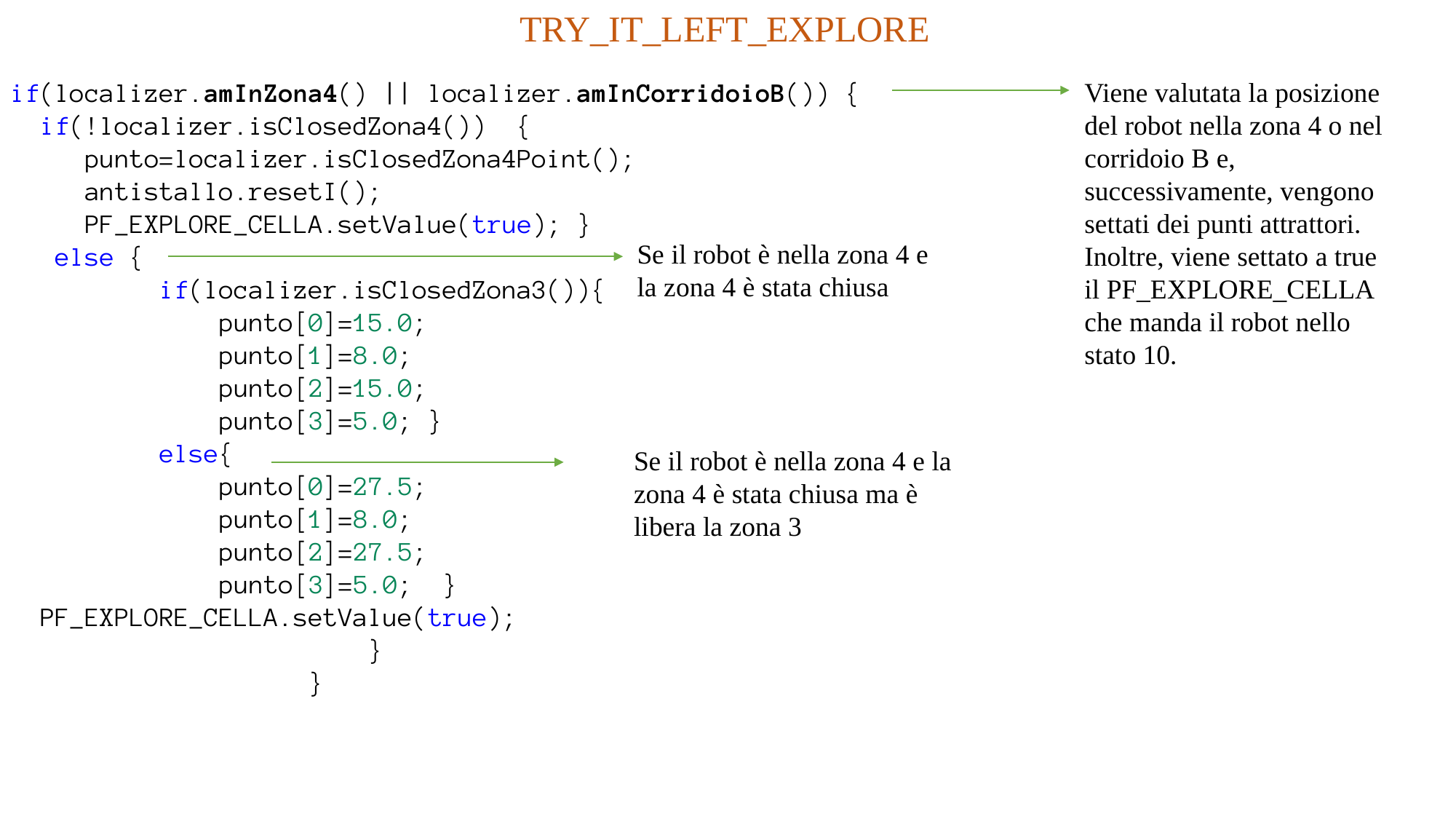

TRY_IT_LEFT_EXPLORE
if(localizer.amInZona4() || localizer.amInCorridoioB()) {
  if(!localizer.isClosedZona4())  {
     punto=localizer.isClosedZona4Point();
     antistallo.resetI();
     PF_EXPLORE_CELLA.setValue(true); }
   else {
          if(localizer.isClosedZona3()){
              punto[0]=15.0;
              punto[1]=8.0;
              punto[2]=15.0;
              punto[3]=5.0; }
          else{
              punto[0]=27.5;
              punto[1]=8.0;
              punto[2]=27.5;
              punto[3]=5.0;  }
  PF_EXPLORE_CELLA.setValue(true);
                        }
                    }
Viene valutata la posizione del robot nella zona 4 o nel corridoio B e, successivamente, vengono settati dei punti attrattori. Inoltre, viene settato a true il PF_EXPLORE_CELLA che manda il robot nello stato 10.
Se il robot è nella zona 4 e la zona 4 è stata chiusa
Se il robot è nella zona 4 e la zona 4 è stata chiusa ma è libera la zona 3